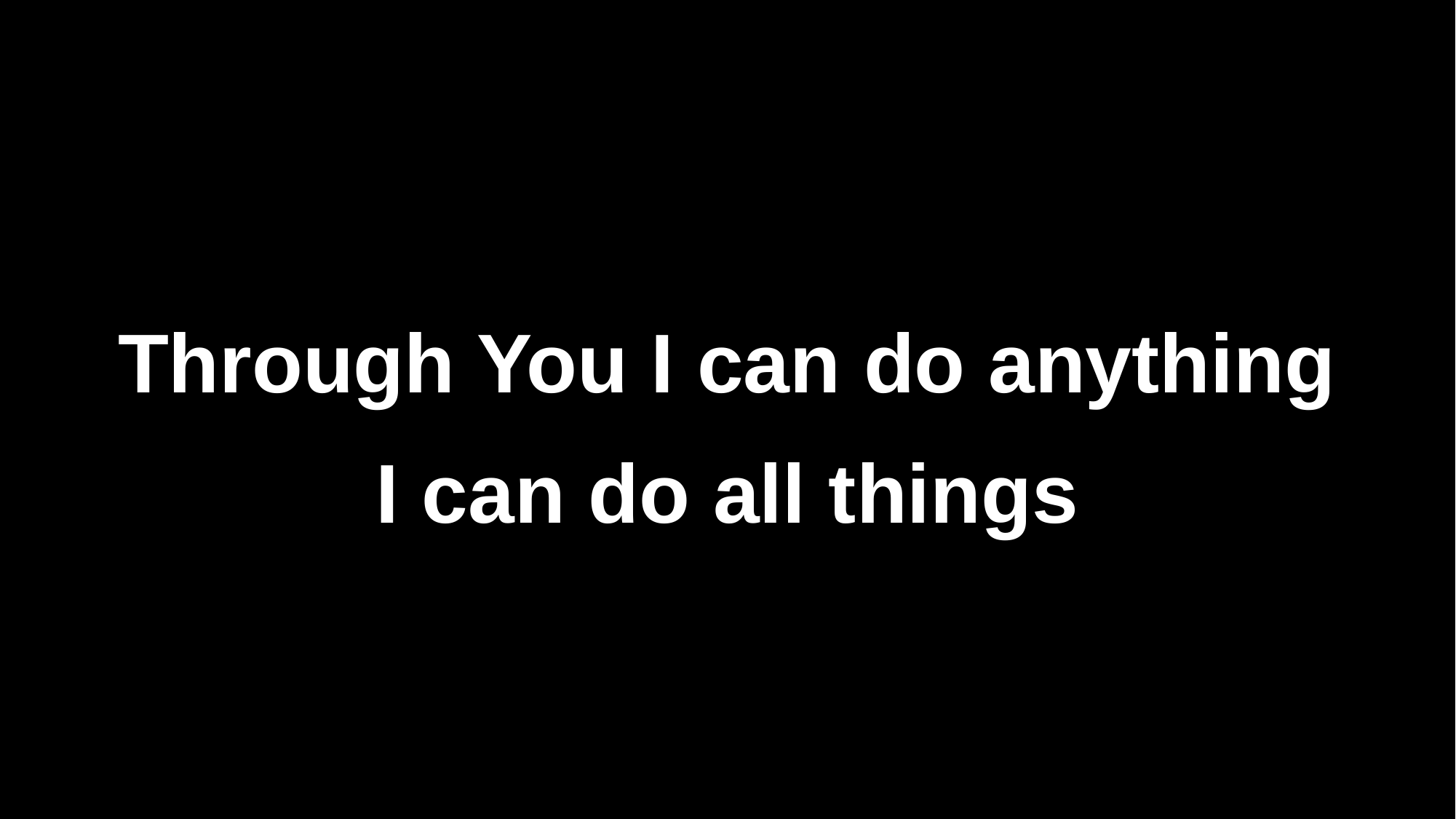

Through You I can do anything
I can do all things